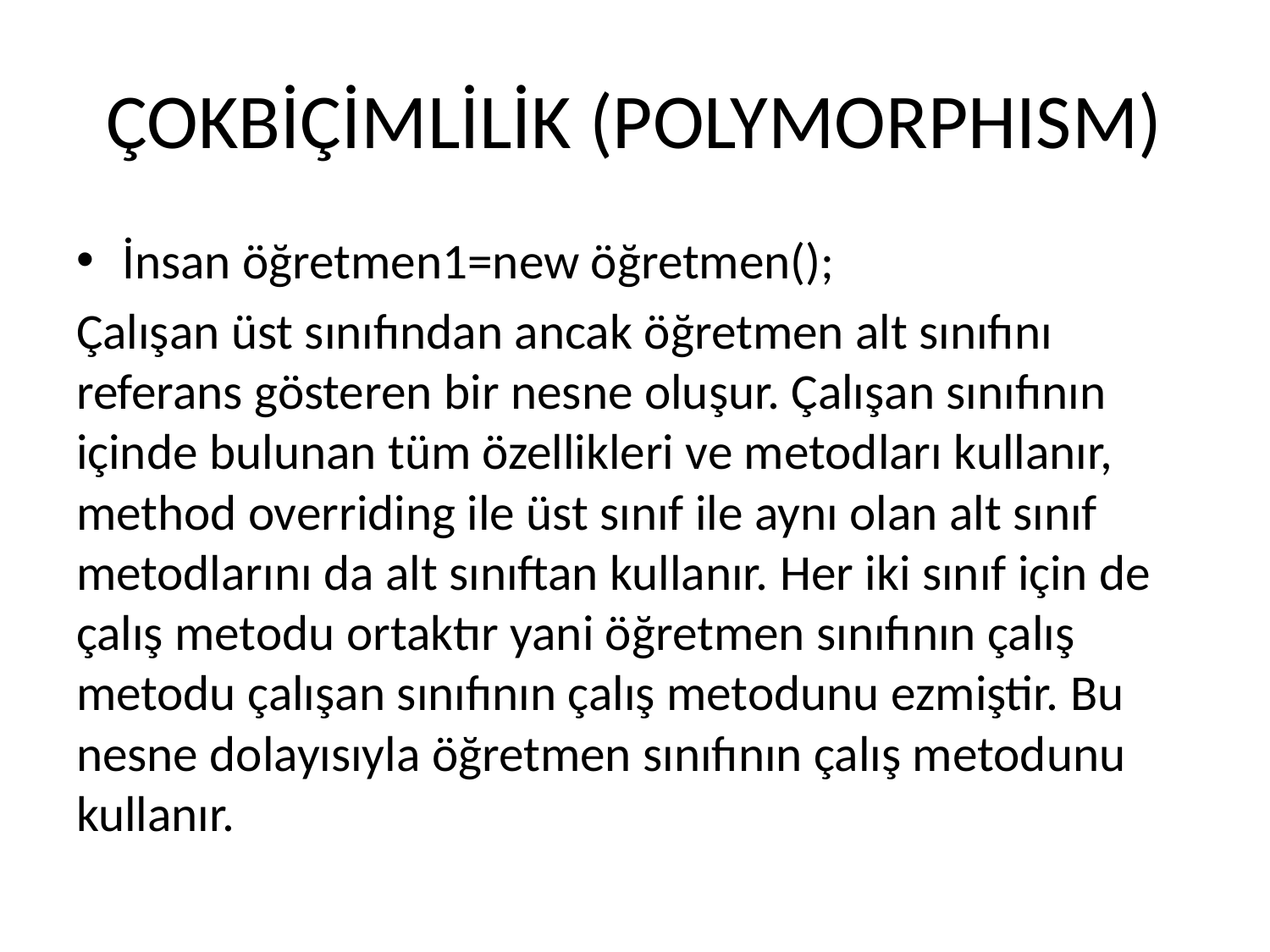

# ÇOKBİÇİMLİLİK (POLYMORPHISM)
İnsan öğretmen1=new öğretmen();
Çalışan üst sınıfından ancak öğretmen alt sınıfını referans gösteren bir nesne oluşur. Çalışan sınıfının içinde bulunan tüm özellikleri ve metodları kullanır, method overriding ile üst sınıf ile aynı olan alt sınıf metodlarını da alt sınıftan kullanır. Her iki sınıf için de çalış metodu ortaktır yani öğretmen sınıfının çalış metodu çalışan sınıfının çalış metodunu ezmiştir. Bu nesne dolayısıyla öğretmen sınıfının çalış metodunu kullanır.